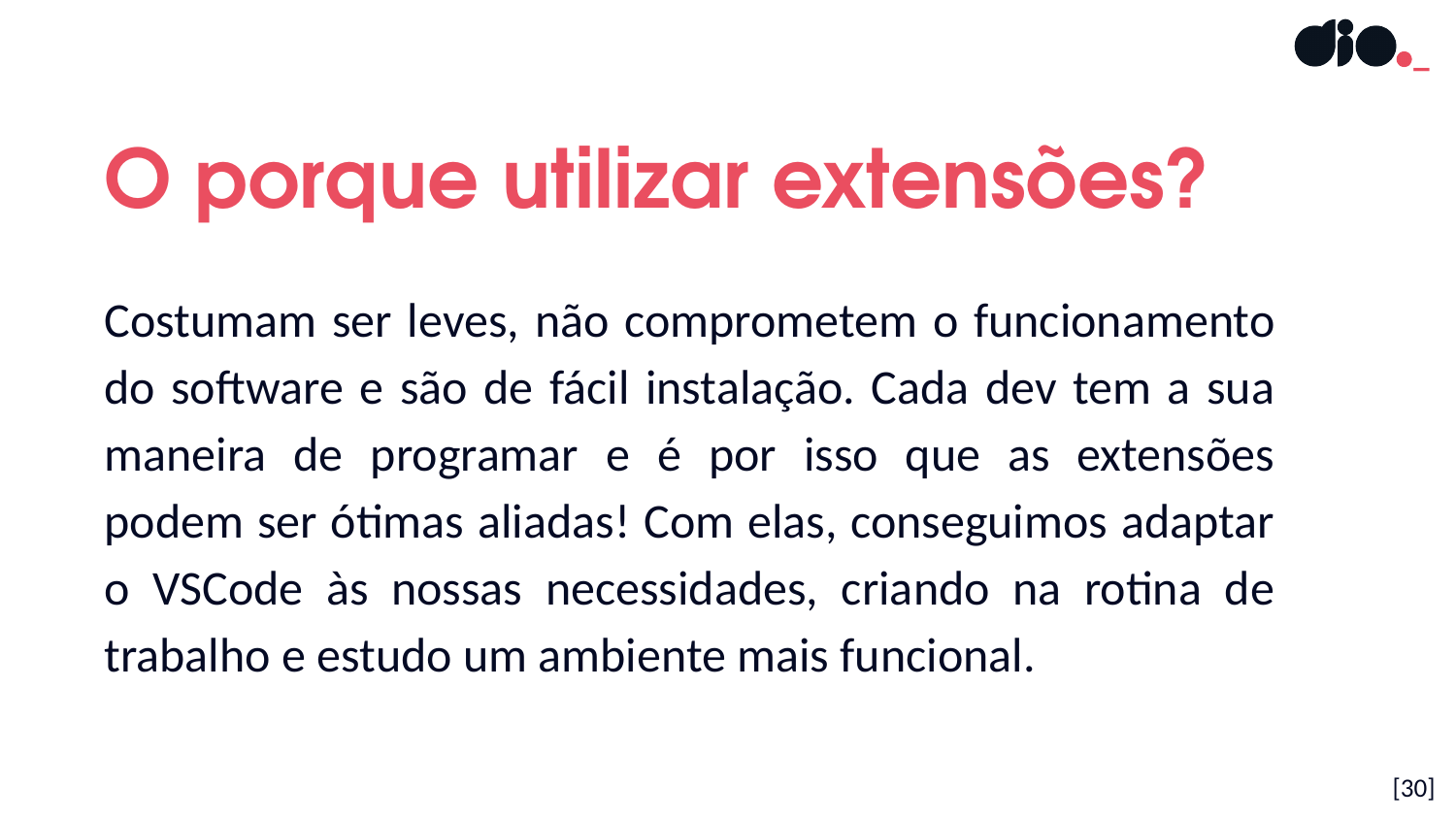

O porque utilizar extensões?
Costumam ser leves, não comprometem o funcionamento do software e são de fácil instalação. Cada dev tem a sua maneira de programar e é por isso que as extensões podem ser ótimas aliadas! Com elas, conseguimos adaptar o VSCode às nossas necessidades, criando na rotina de trabalho e estudo um ambiente mais funcional.
[30]